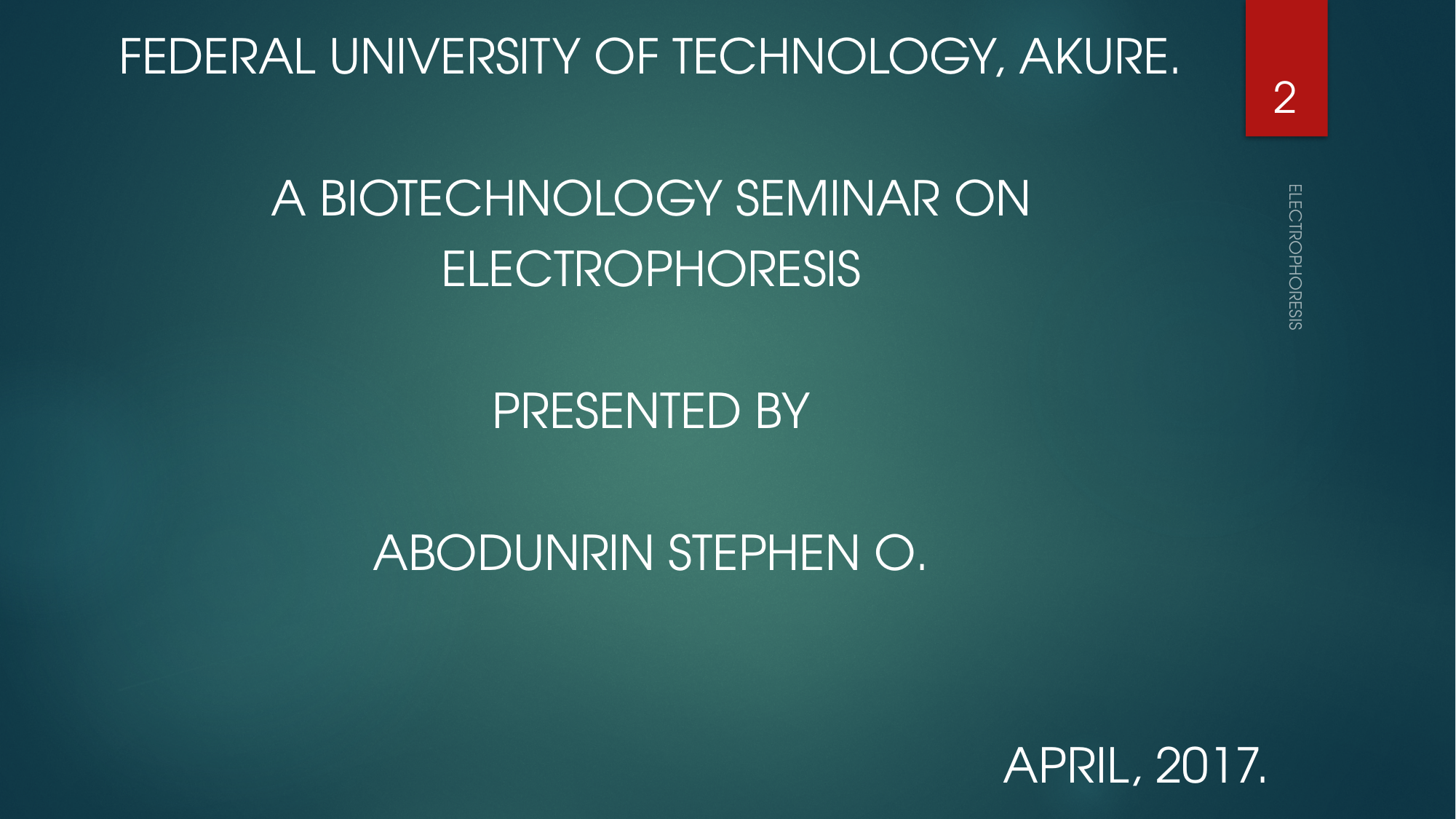

FEDERAL UNIVERSITY OF TECHNOLOGY, AKURE.

A BIOTECHNOLOGY SEMINAR ON
ELECTROPHORESIS

PRESENTED BY

ABODUNRIN STEPHEN O.

APRIL, 2017.
2
ELECTROPHORESIS